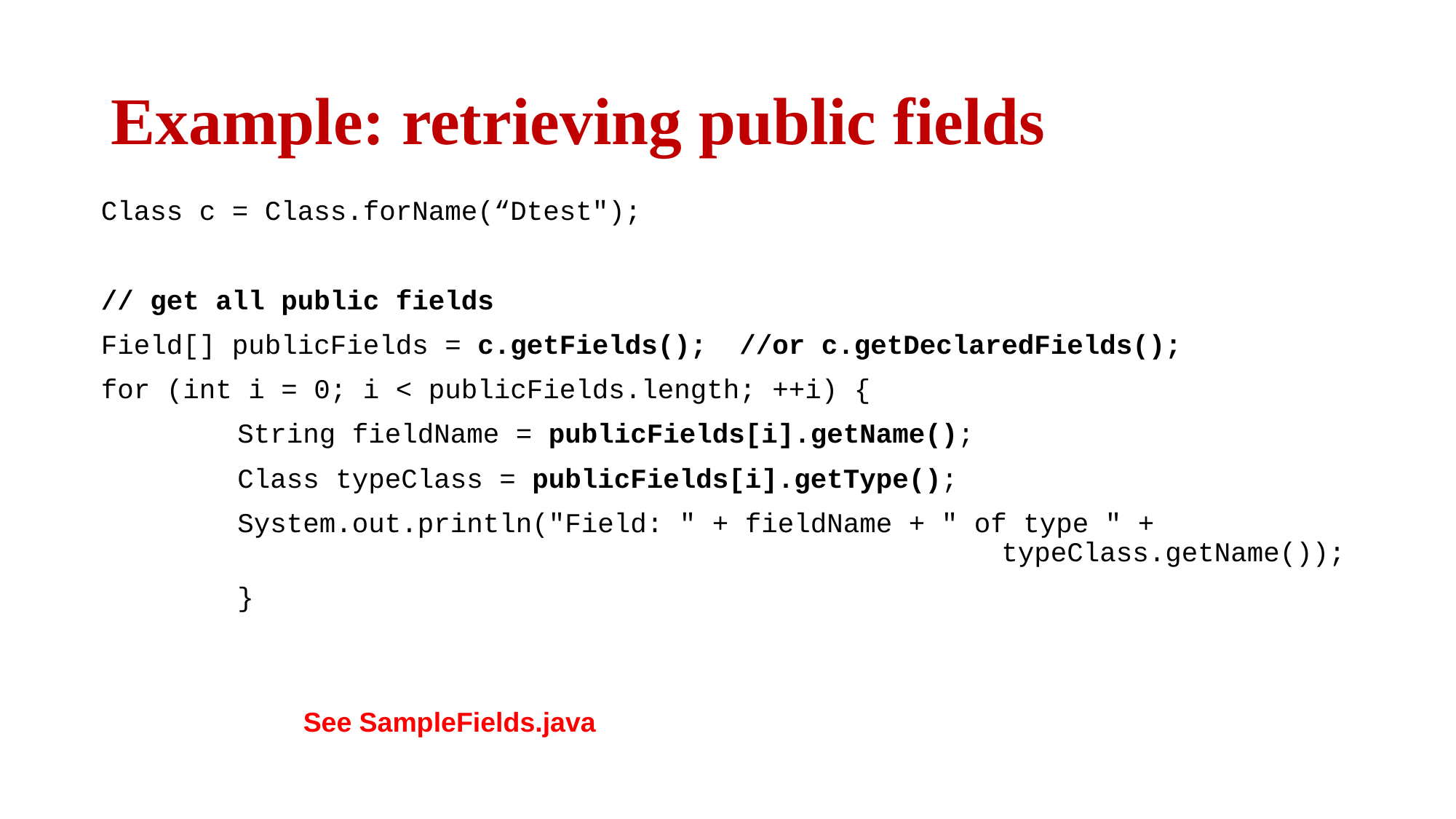

# Example: retrieving public fields
Class c = Class.forName(“Dtest");

// get all public fields
Field[] publicFields = c.getFields();  //or c.getDeclaredFields();
for (int i = 0; i < publicFields.length; ++i) {
		String fieldName = publicFields[i].getName();
		Class typeClass = publicFields[i].getType();
		System.out.println("Field: " + fieldName + " of type " + 										typeClass.getName());
		}

See SampleFields.java